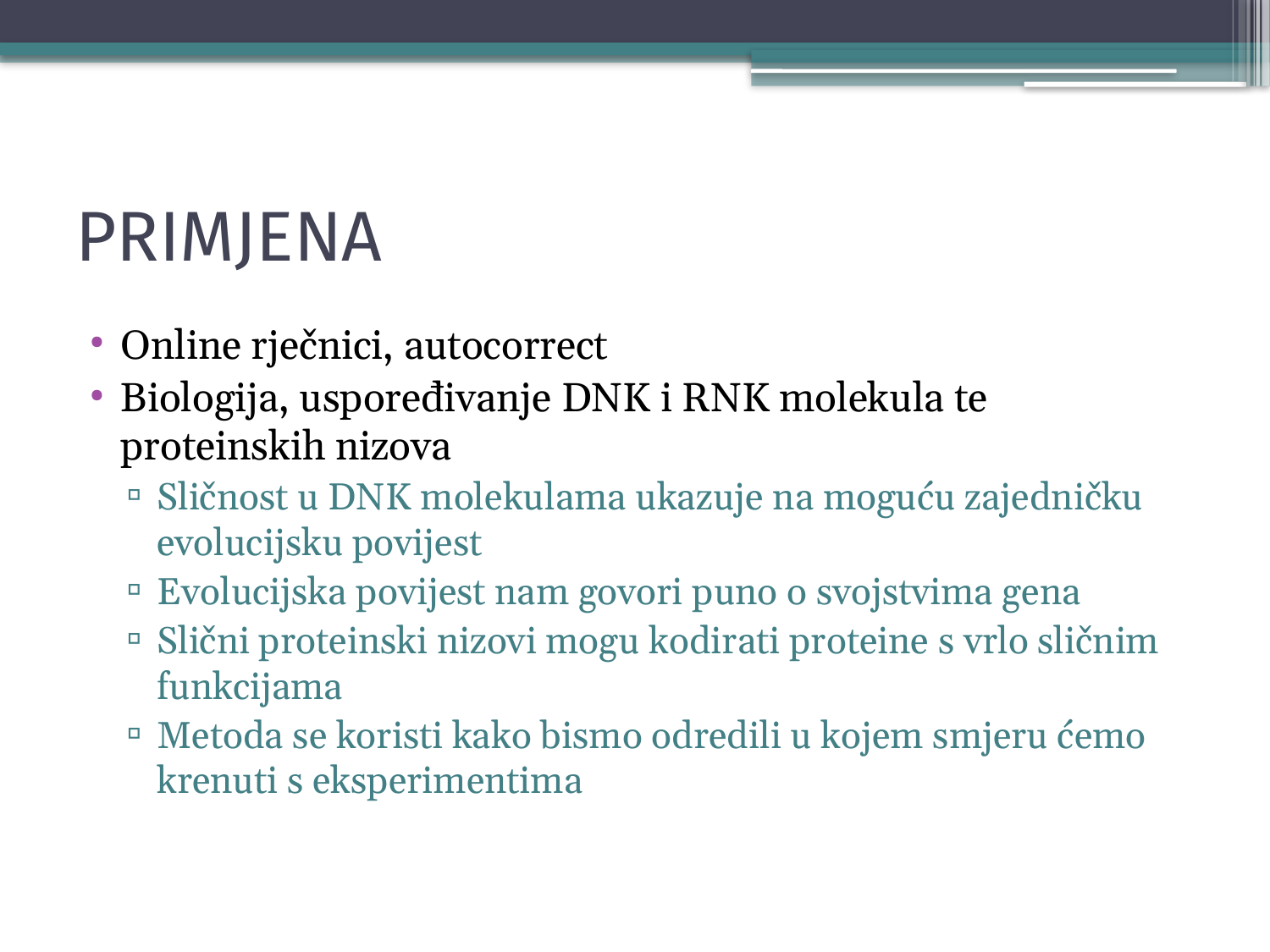

# PRIMJENA
Online rječnici, autocorrect
Biologija, uspoređivanje DNK i RNK molekula te proteinskih nizova
Sličnost u DNK molekulama ukazuje na moguću zajedničku evolucijsku povijest
Evolucijska povijest nam govori puno o svojstvima gena
Slični proteinski nizovi mogu kodirati proteine s vrlo sličnim funkcijama
Metoda se koristi kako bismo odredili u kojem smjeru ćemo krenuti s eksperimentima